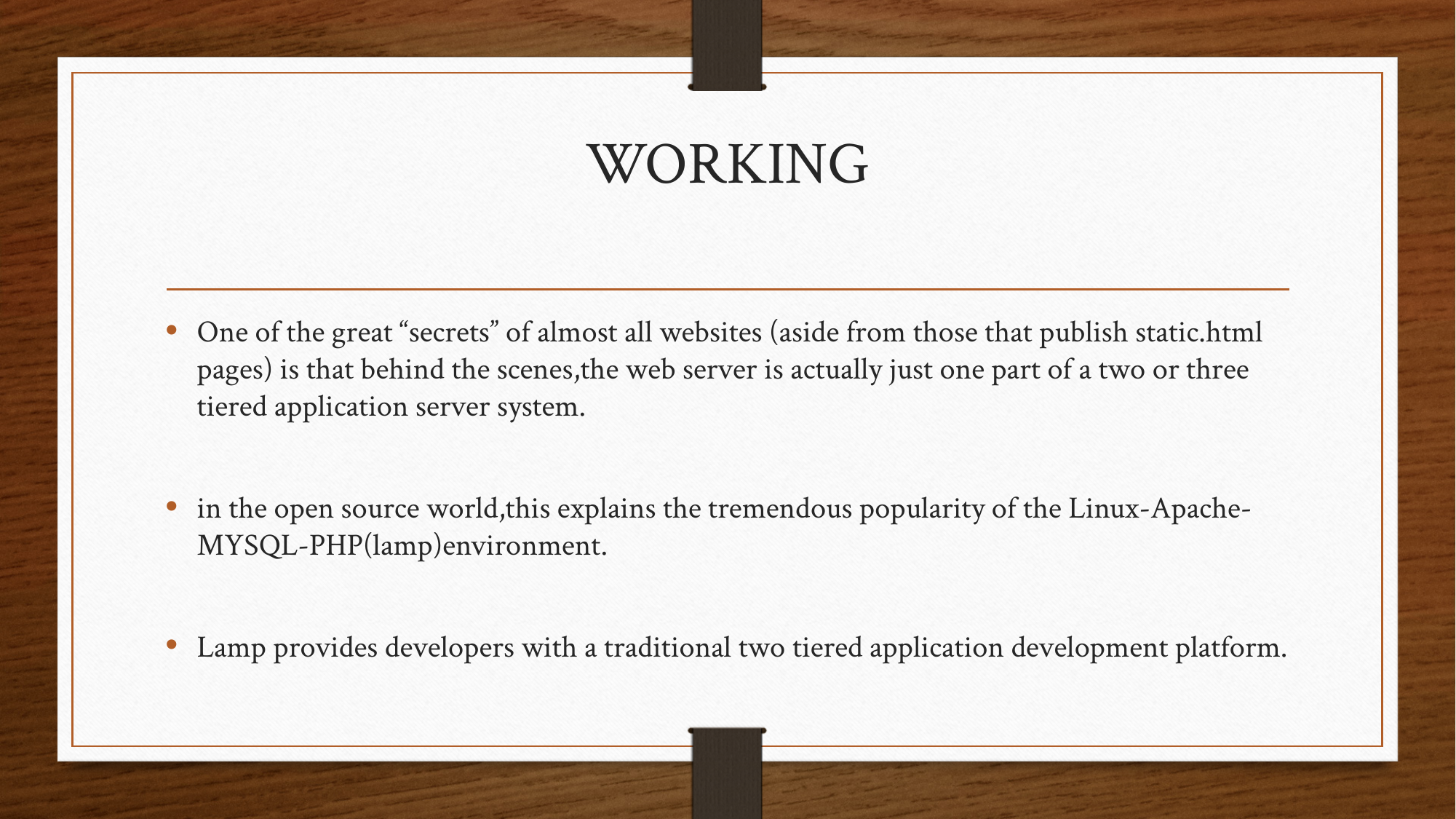

# WORKING
One of the great “secrets” of almost all websites (aside from those that publish static.html pages) is that behind the scenes,the web server is actually just one part of a two or three tiered application server system.

in the open source world,this explains the tremendous popularity of the Linux-Apache-MYSQL-PHP(lamp)environment.

Lamp provides developers with a traditional two tiered application development platform.